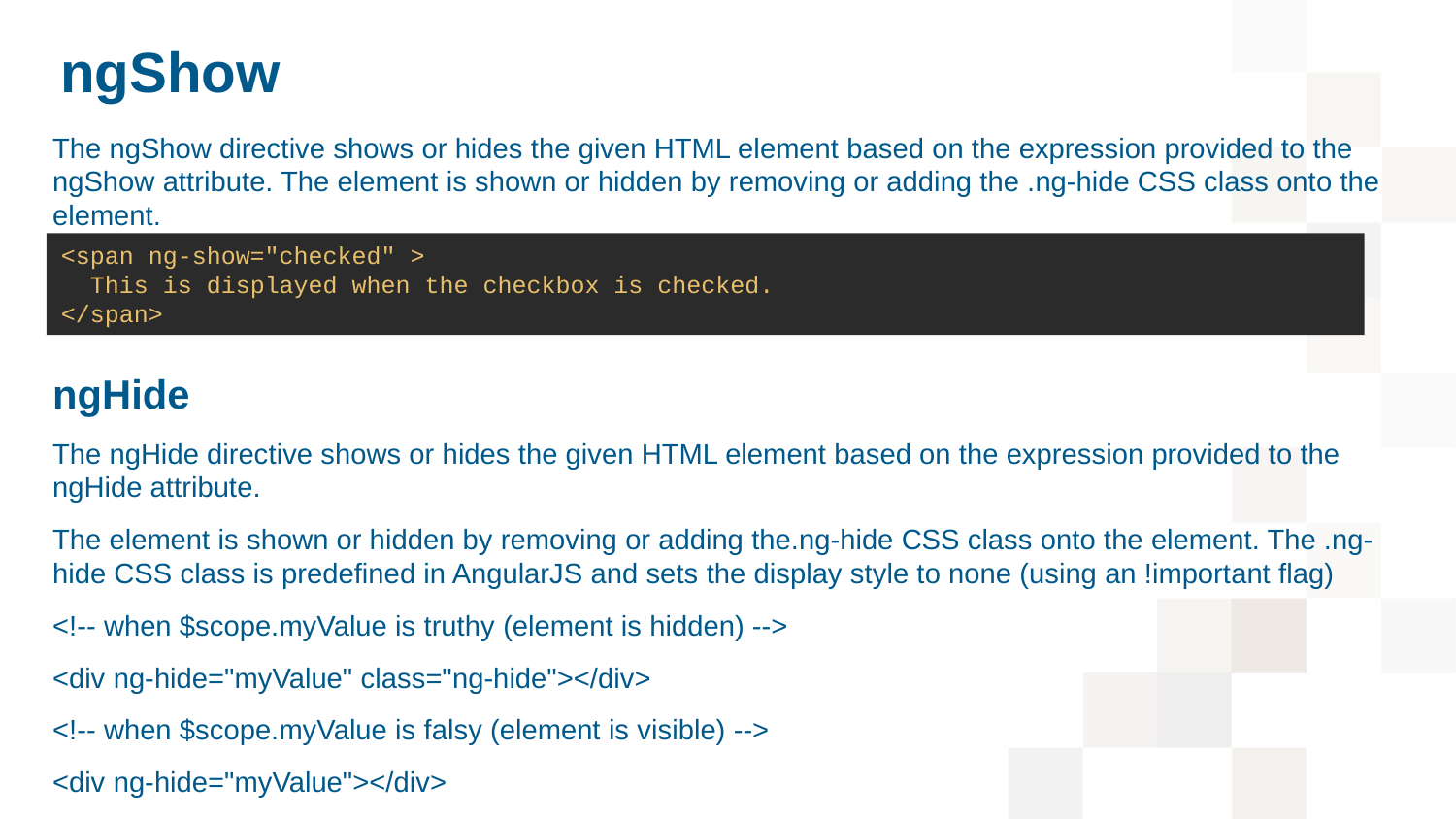

# ngShow
The ngShow directive shows or hides the given HTML element based on the expression provided to the ngShow attribute. The element is shown or hidden by removing or adding the .ng-hide CSS class onto the element.

ngHide
The ngHide directive shows or hides the given HTML element based on the expression provided to the ngHide attribute.
The element is shown or hidden by removing or adding the.ng-hide CSS class onto the element. The .ng-hide CSS class is predefined in AngularJS and sets the display style to none (using an !important flag)
<!-- when $scope.myValue is truthy (element is hidden) -->
<div ng-hide="myValue" class="ng-hide"></div>
<!-- when $scope.myValue is falsy (element is visible) -->
<div ng-hide="myValue"></div>
<span ng-show="checked" >
  This is displayed when the checkbox is checked.
</span>